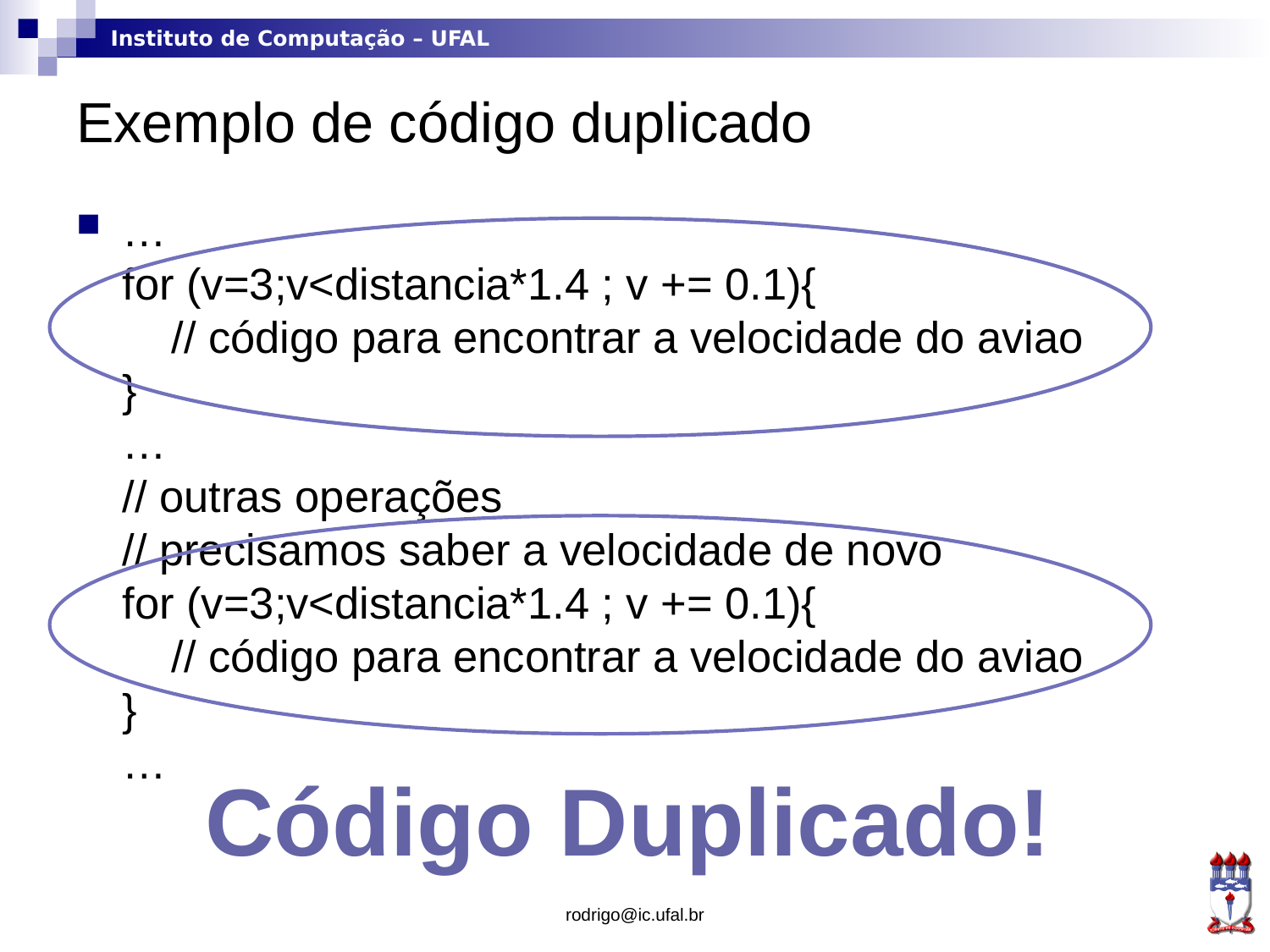

# Exemplo de código duplicado
…
for (v=3;v<distancia*1.4 ; v += 0.1){
    // código para encontrar a velocidade do aviao
}
…
// outras operações
// precisamos saber a velocidade de novo
for (v=3;v<distancia*1.4 ; v += 0.1){
    // código para encontrar a velocidade do aviao
}
…

Código Duplicado!
rodrigo@ic.ufal.br